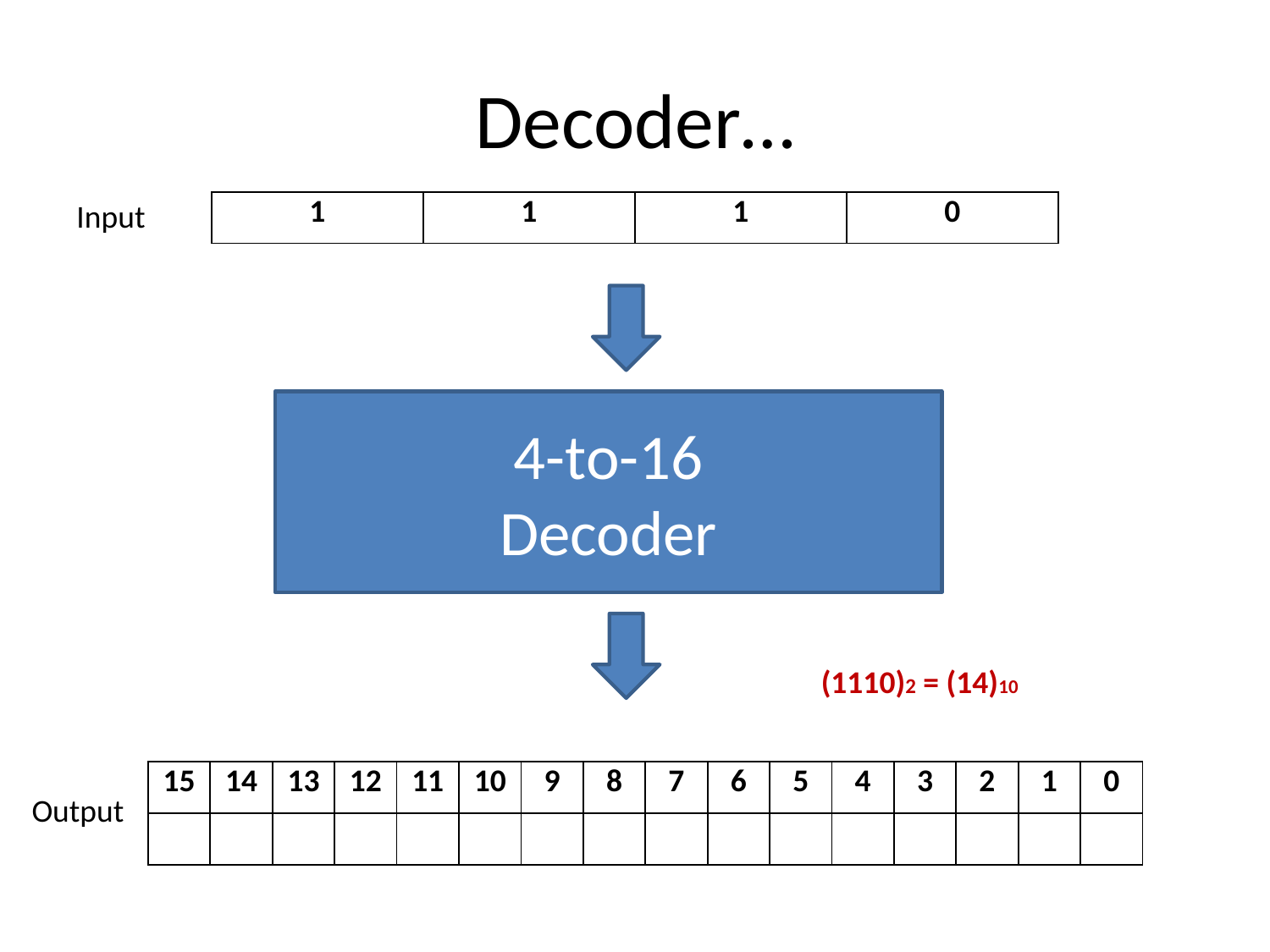

# Decoder…
Input
| 1 | 1 | 1 | 0 |
| --- | --- | --- | --- |

4-to-16
Decoder

(1110)2 = (14)10
| 15 | 14 | 13 | 12 | 11 | 10 | 9 | 8 | 7 | 6 | 5 | 4 | 3 | 2 | 1 | 0 |
| --- | --- | --- | --- | --- | --- | --- | --- | --- | --- | --- | --- | --- | --- | --- | --- |
|  |  |  |  |  |  |  |  |  |  |  |  |  |  |  |  |
Output